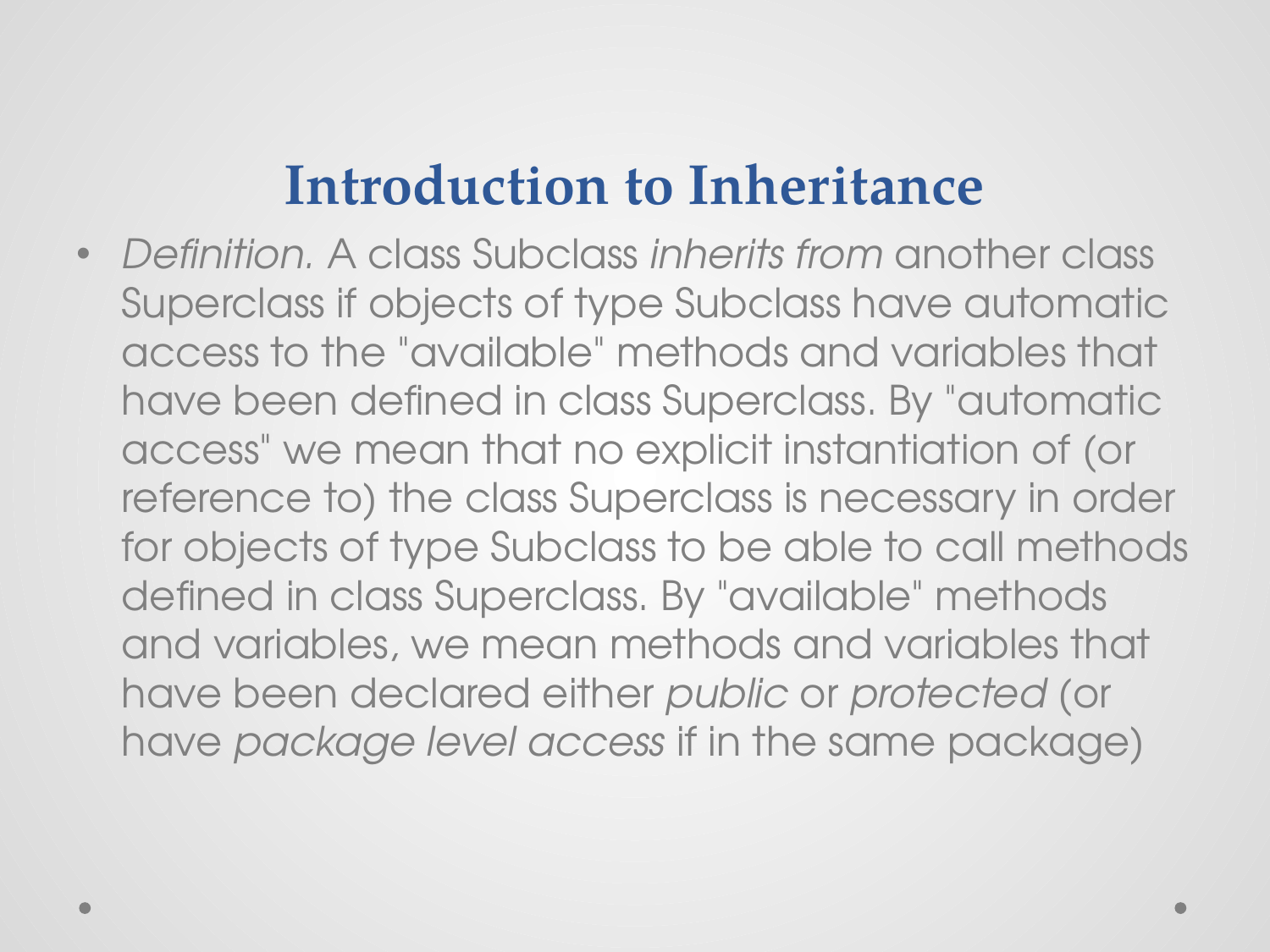

# Introduction to Inheritance
Definition. A class Subclass inherits from another class Superclass if objects of type Subclass have automatic access to the "available" methods and variables that have been defined in class Superclass. By "automatic access" we mean that no explicit instantiation of (or reference to) the class Superclass is necessary in order for objects of type Subclass to be able to call methods defined in class Superclass. By "available" methods and variables, we mean methods and variables that have been declared either public or protected (or have package level access if in the same package)